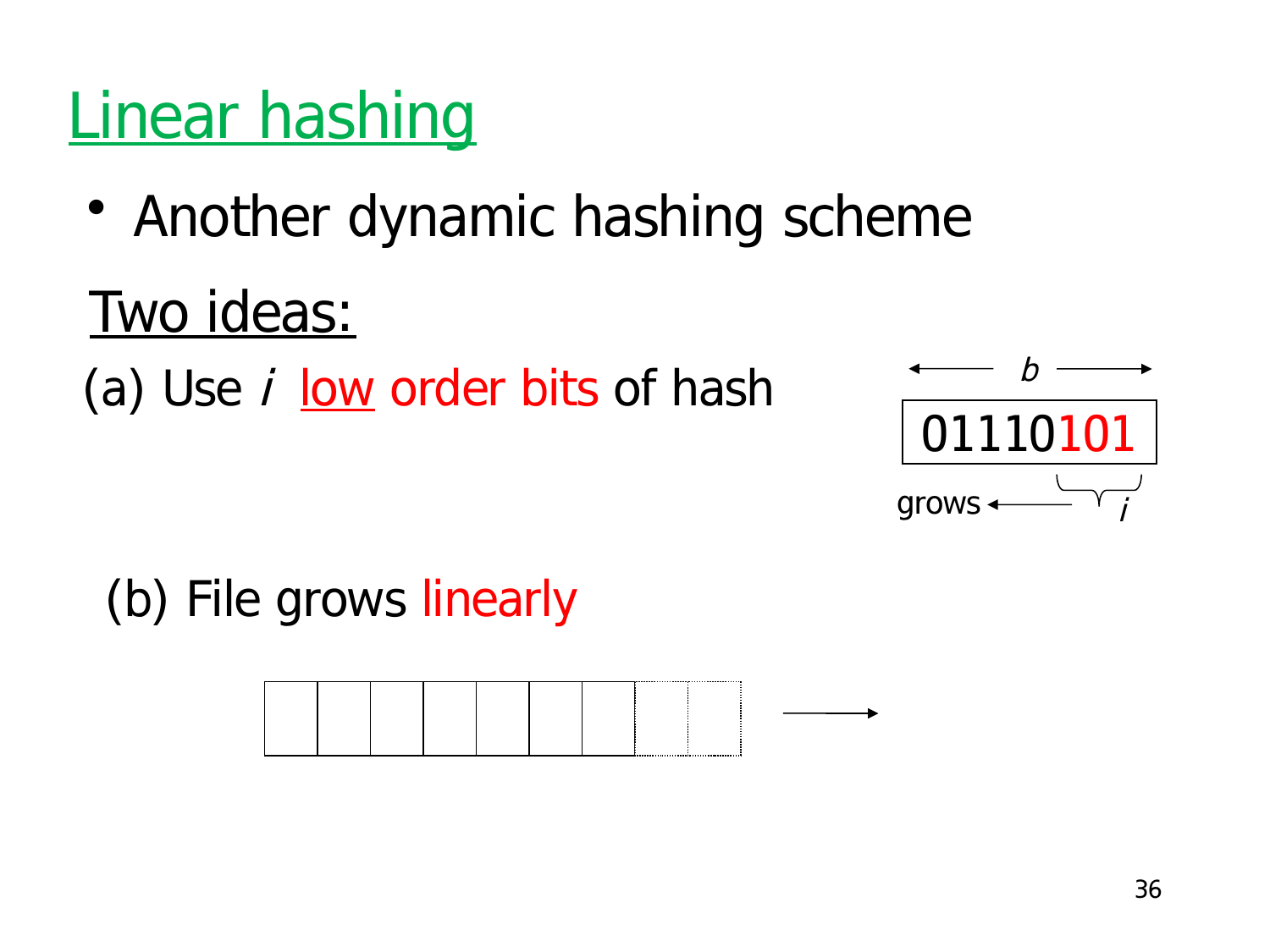

# Linear hashing
Another dynamic hashing scheme
Two ideas:
b
(a) Use i  low order bits of hash

01110101

grows
i

(b) File grows linearly

36